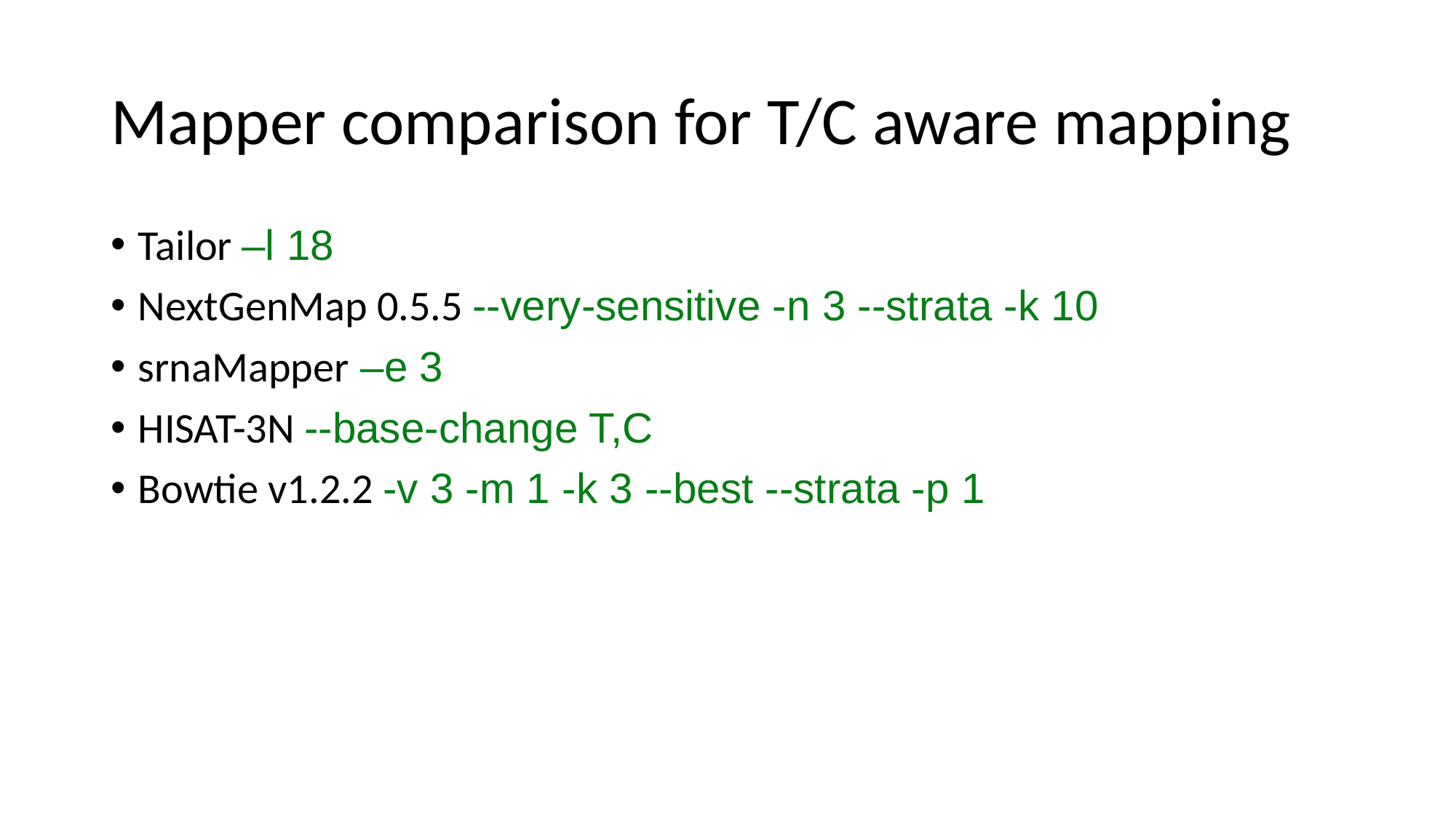

# Mapper comparison for T/C aware mapping
Tailor –l 18
NextGenMap 0.5.5 --very-sensitive -n 3 --strata -k 10
srnaMapper –e 3
HISAT-3N --base-change T,C
Bowtie v1.2.2 -v 3 -m 1 -k 3 --best --strata -p 1